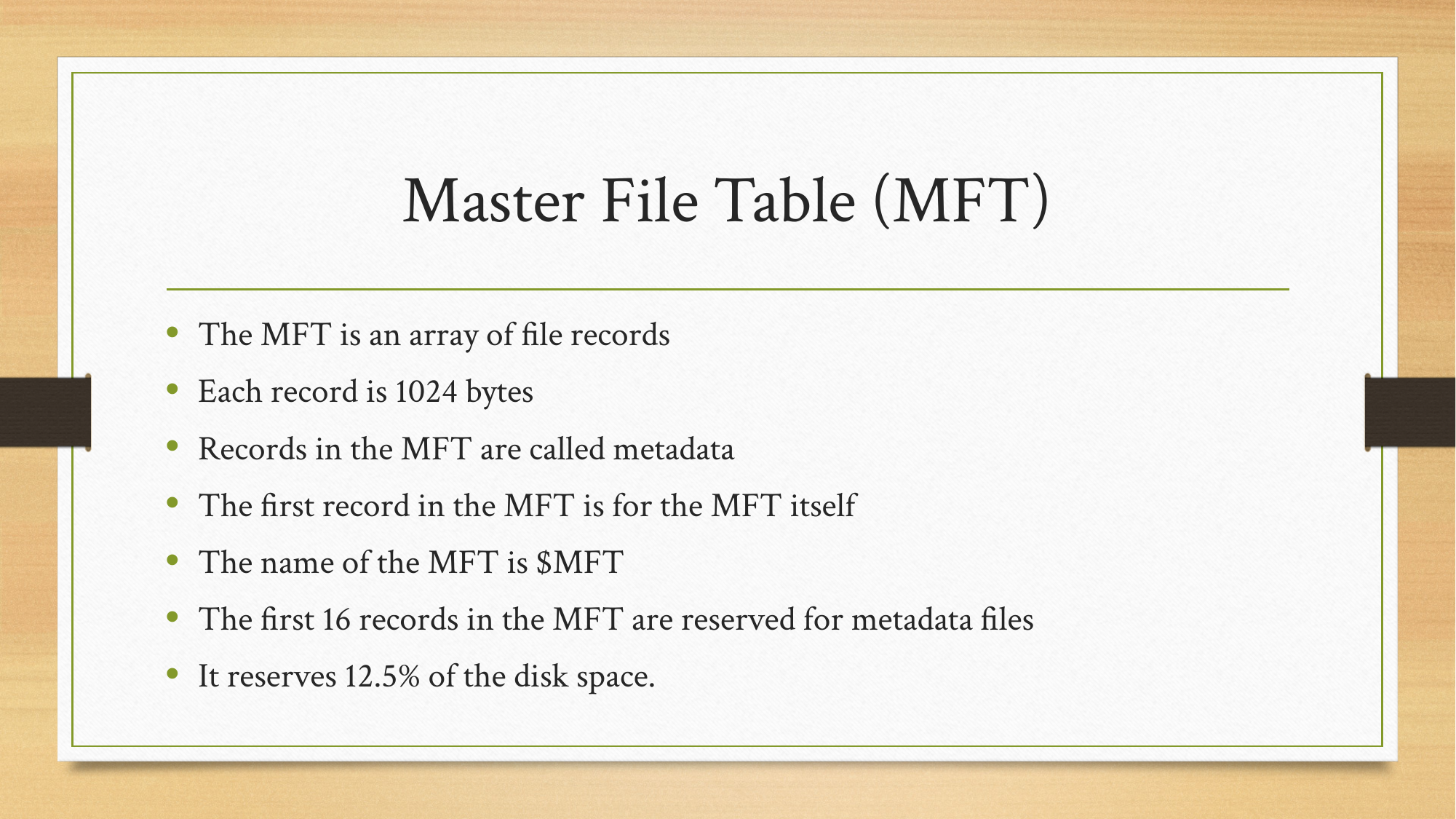

# Master File Table (MFT)
The MFT is an array of file records
Each record is 1024 bytes
Records in the MFT are called metadata
The first record in the MFT is for the MFT itself
The name of the MFT is $MFT
The first 16 records in the MFT are reserved for metadata files
It reserves 12.5% of the disk space.